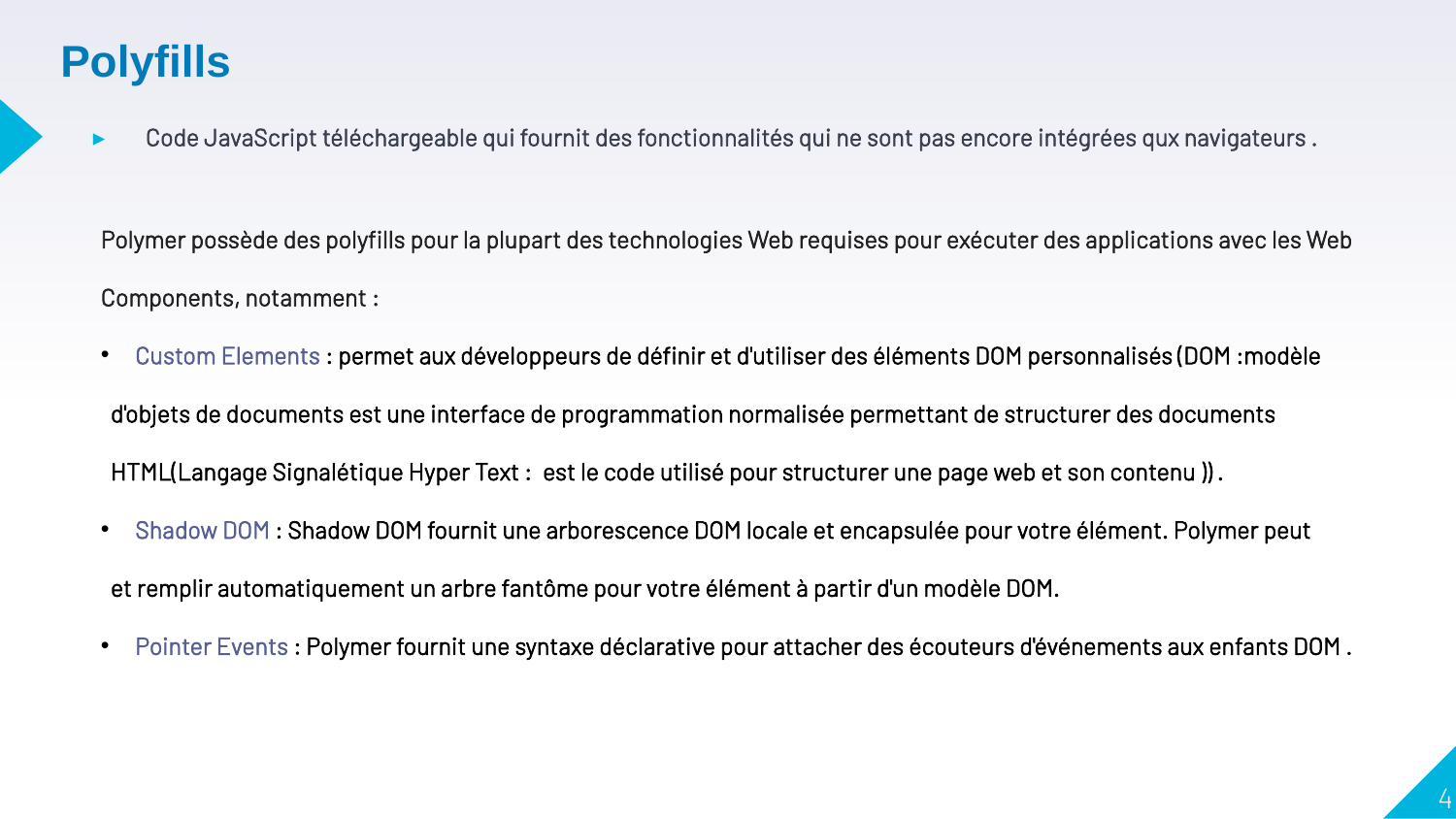

# Polyfills
Code JavaScript téléchargeable qui fournit des fonctionnalités qui ne sont pas encore intégrées qux navigateurs .

Polymer possède des polyfills pour la plupart des technologies Web requises pour exécuter des applications avec les Web

Components, notamment :

Custom Elements : permet aux développeurs de définir et d'utiliser des éléments DOM personnalisés (DOM :modèle

  d'objets de documents est une interface de programmation normalisée permettant de structurer des documents

  HTML(Langage Signalétique Hyper Text :  est le code utilisé pour structurer une page web et son contenu )) .

Shadow DOM : Shadow DOM fournit une arborescence DOM locale et encapsulée pour votre élément. Polymer peut

  et remplir automatiquement un arbre fantôme pour votre élément à partir d'un modèle DOM.

Pointer Events : Polymer fournit une syntaxe déclarative pour attacher des écouteurs d'événements aux enfants DOM .
  4